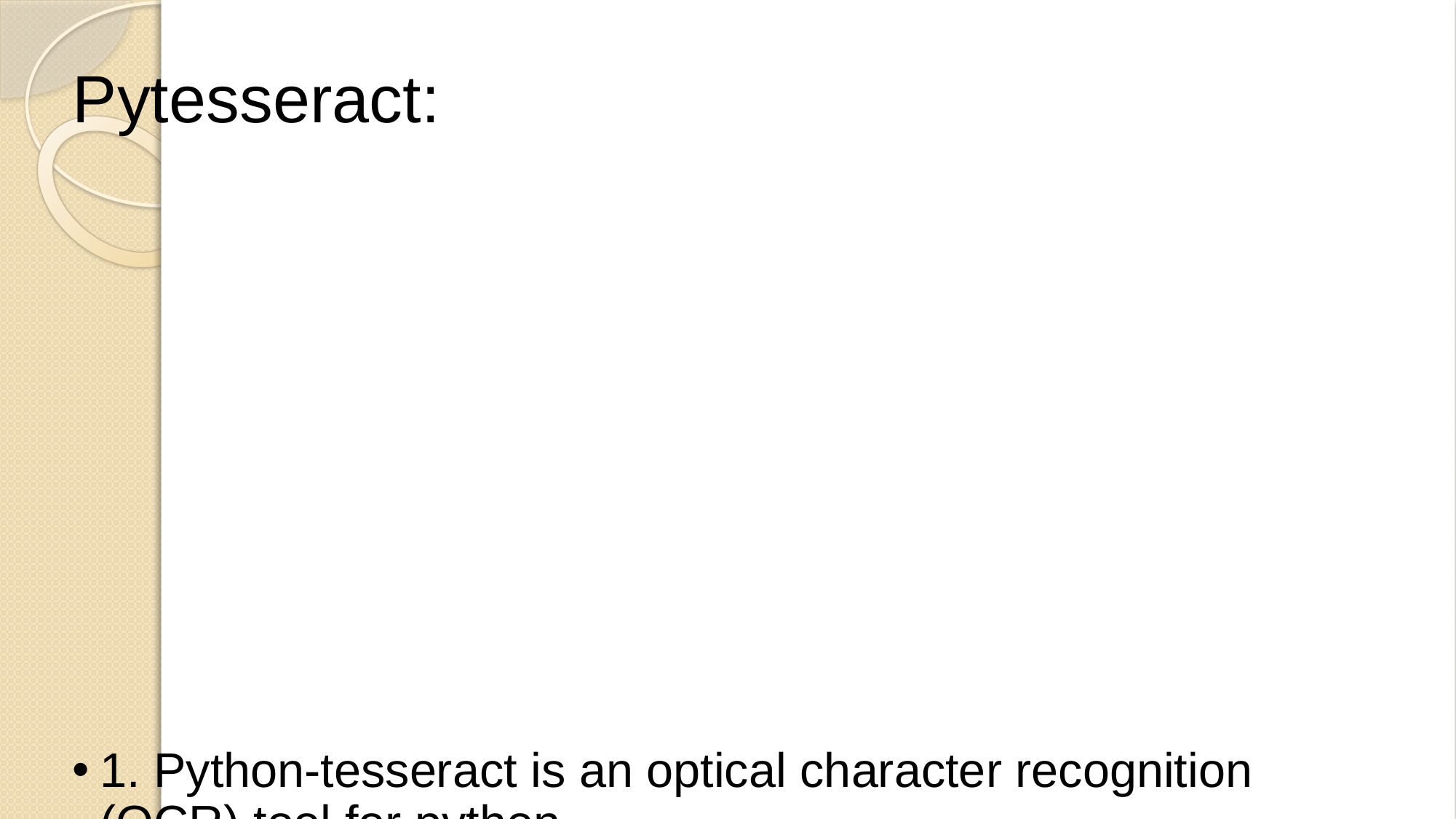

# 1. Python-tesseract is an optical character recognition (OCR) tool for python
2. It will recognize and “read” the text embedded in images.
3. Python-tesseract is a wrapper for Google’s Tesseract-OCR Engine
Pytesseract: